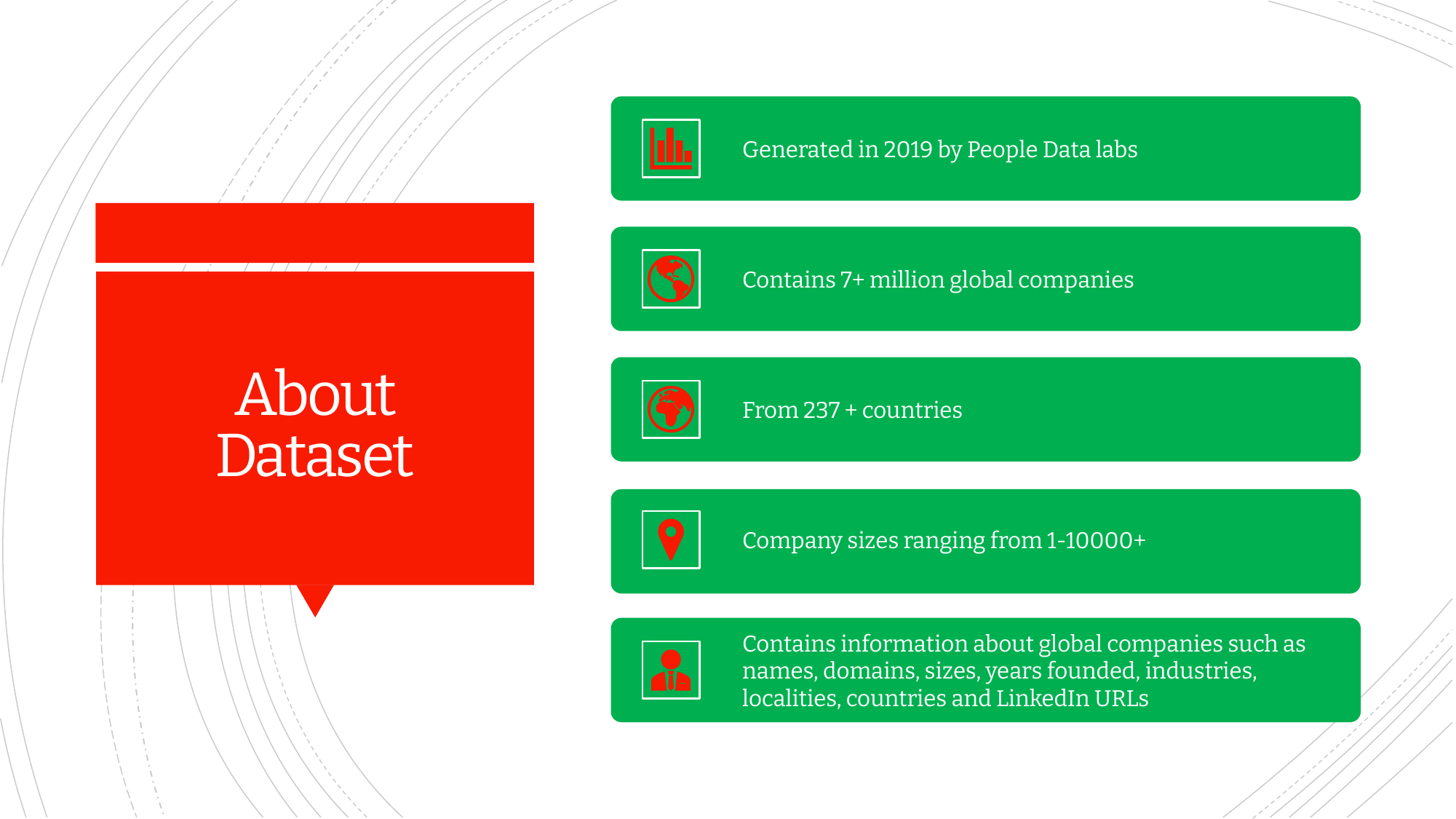

Generated in 2019 by People Data labs
Contains 7+ million global companies
From 237 + countries
Company sizes ranging from 1-10000+
Contains information about global companies such as names, domains, sizes, years founded, industries, localities, countries and LinkedIn URLs
# About Dataset